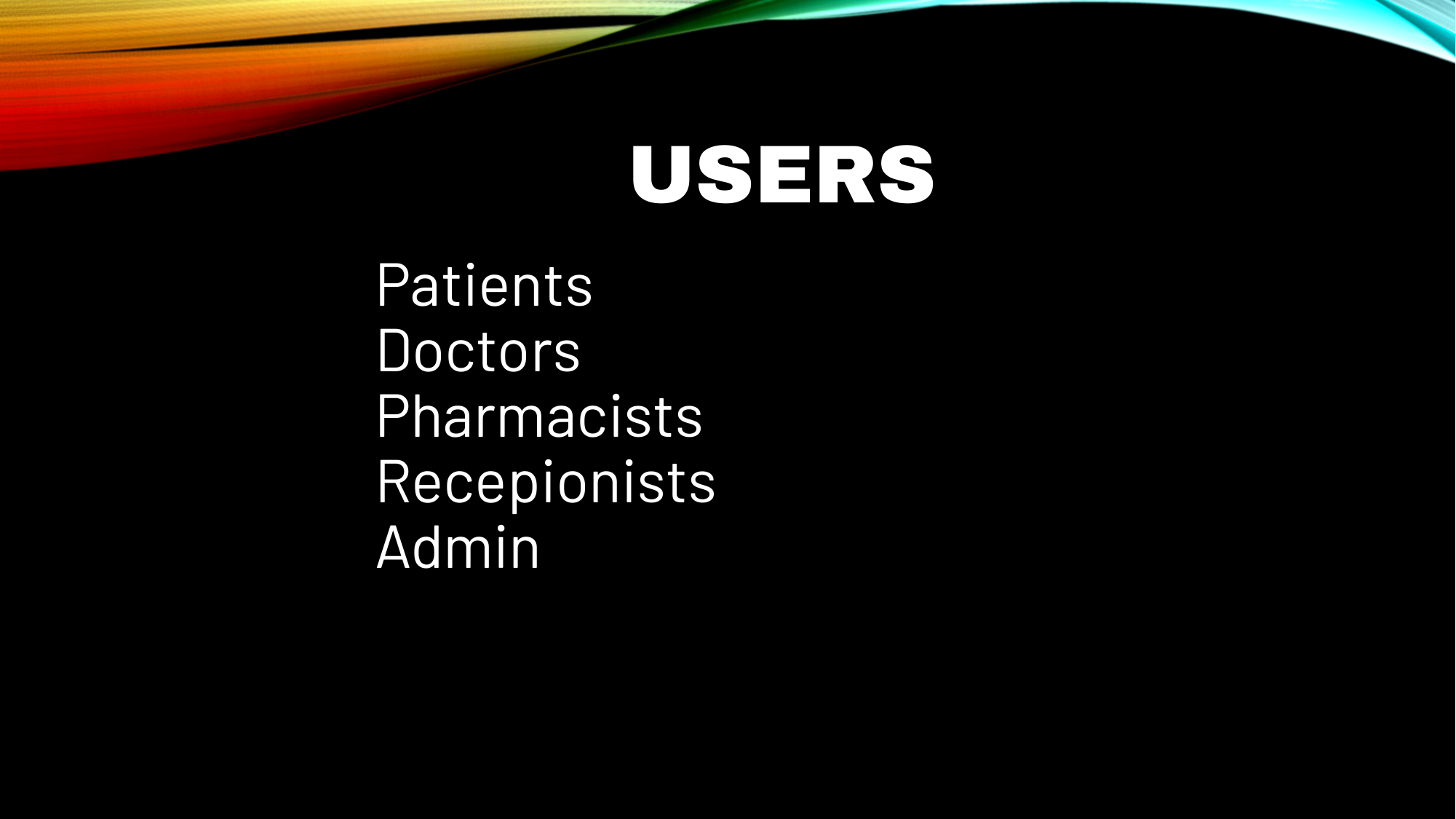

USERS
# Patients Doctors Pharmacists Recepionists Admin